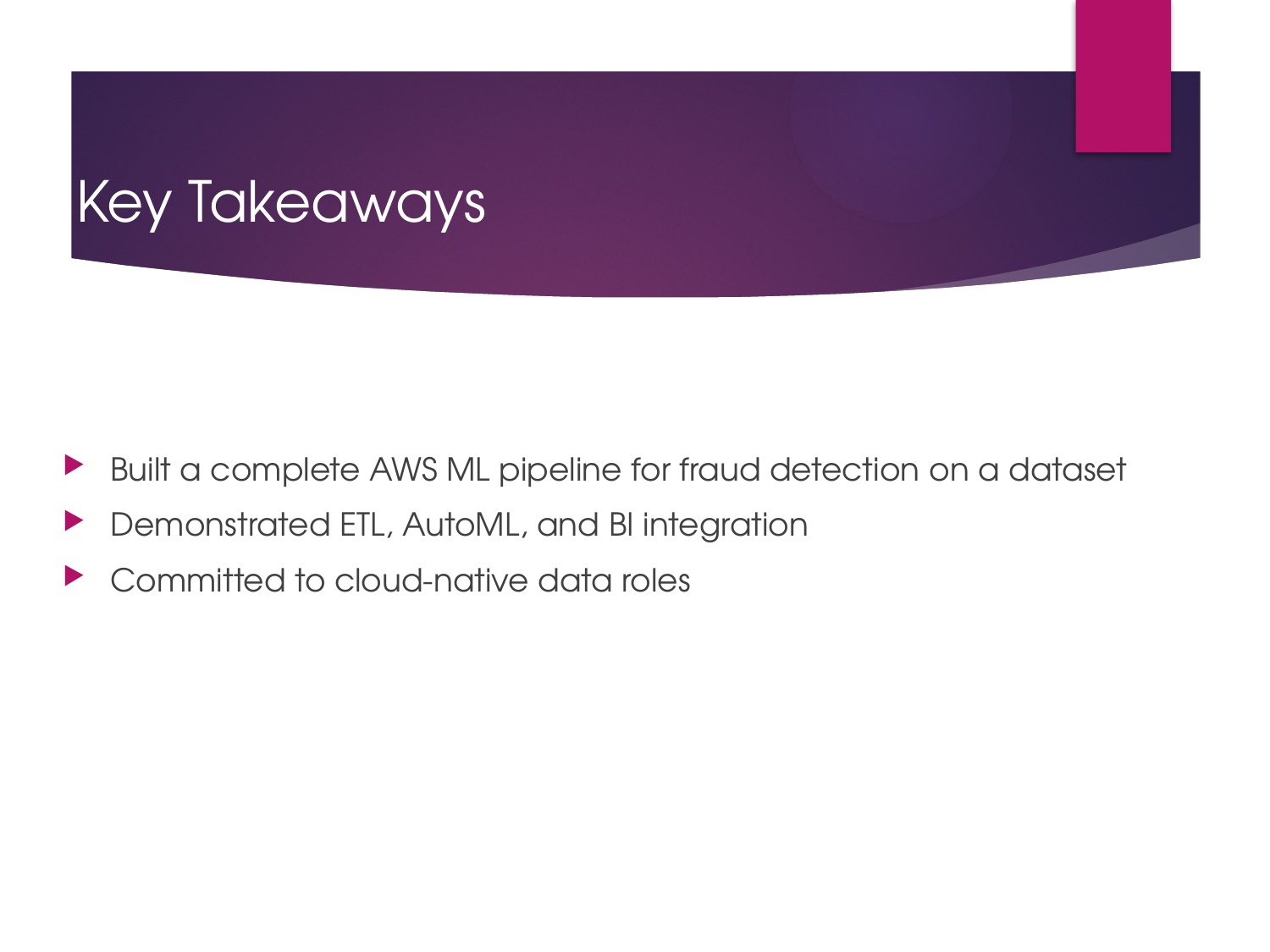

# Key Takeaways
Built a complete AWS ML pipeline for fraud detection on a dataset
Demonstrated ETL, AutoML, and BI integration
Committed to cloud-native data roles